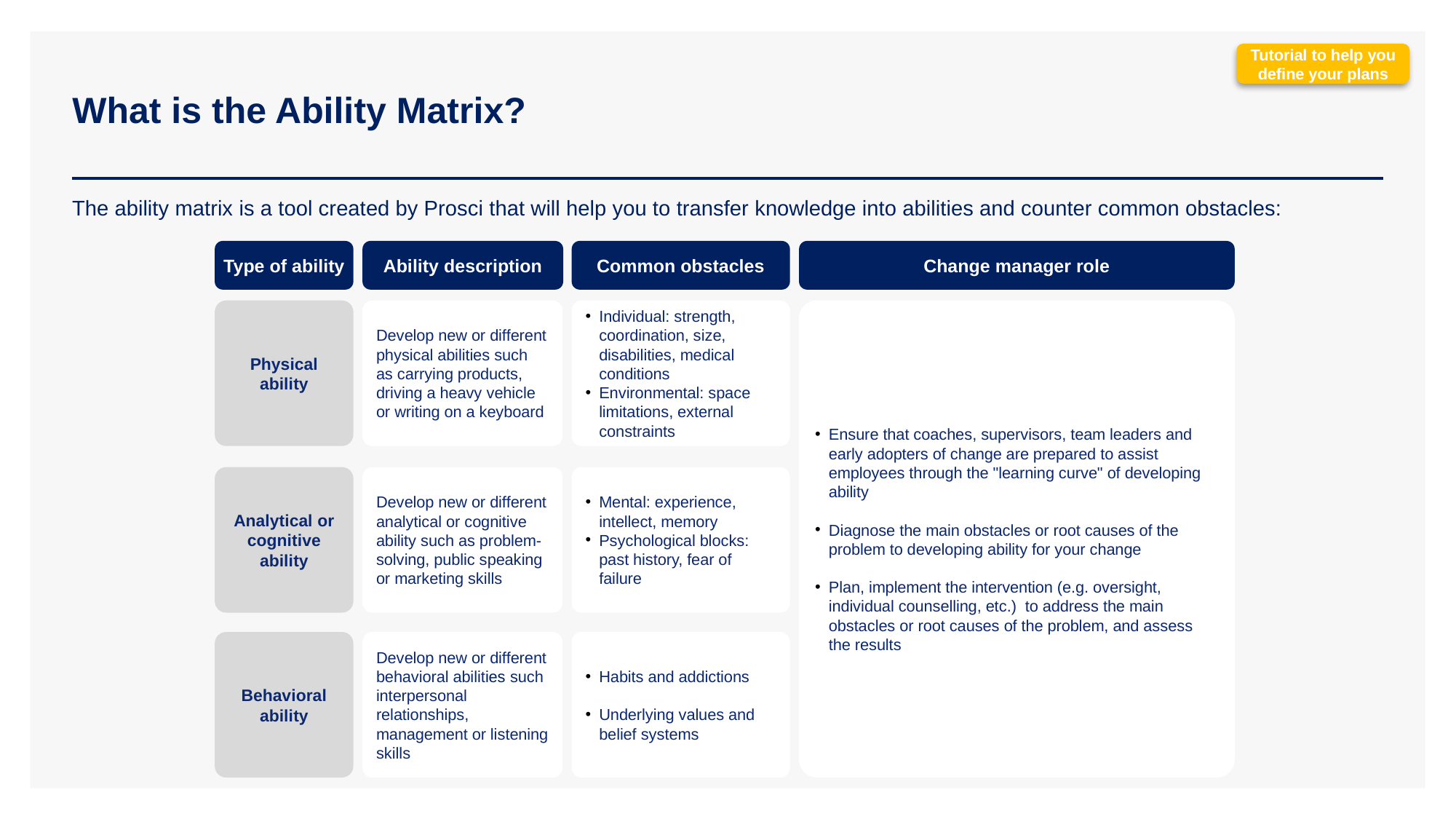

Tutorial to help you define your plans
# What is the Ability Matrix?
The ability matrix is a tool created by Prosci that will help you to transfer knowledge into abilities and counter common obstacles:
Type of ability
Ability description
Common obstacles
Change manager role
Physical ability
Develop new or different physical abilities such as carrying products, driving a heavy vehicle or writing on a keyboard
Individual: strength, coordination, size, disabilities, medical conditions
Environmental: space limitations, external constraints
Ensure that coaches, supervisors, team leaders and early adopters of change are prepared to assist employees through the "learning curve" of developing ability

Diagnose the main obstacles or root causes of the problem to developing ability for your change

Plan, implement the intervention (e.g. oversight, individual counselling, etc.)  to address the main obstacles or root causes of the problem, and assess the results
Analytical or cognitive ability
Develop new or different analytical or cognitive ability such as problem-solving, public speaking or marketing skills
Mental: experience, intellect, memory
Psychological blocks: past history, fear of failure
Behavioral ability
Develop new or different behavioral abilities such interpersonal relationships, management or listening skills
Habits and addictions

Underlying values and belief systems